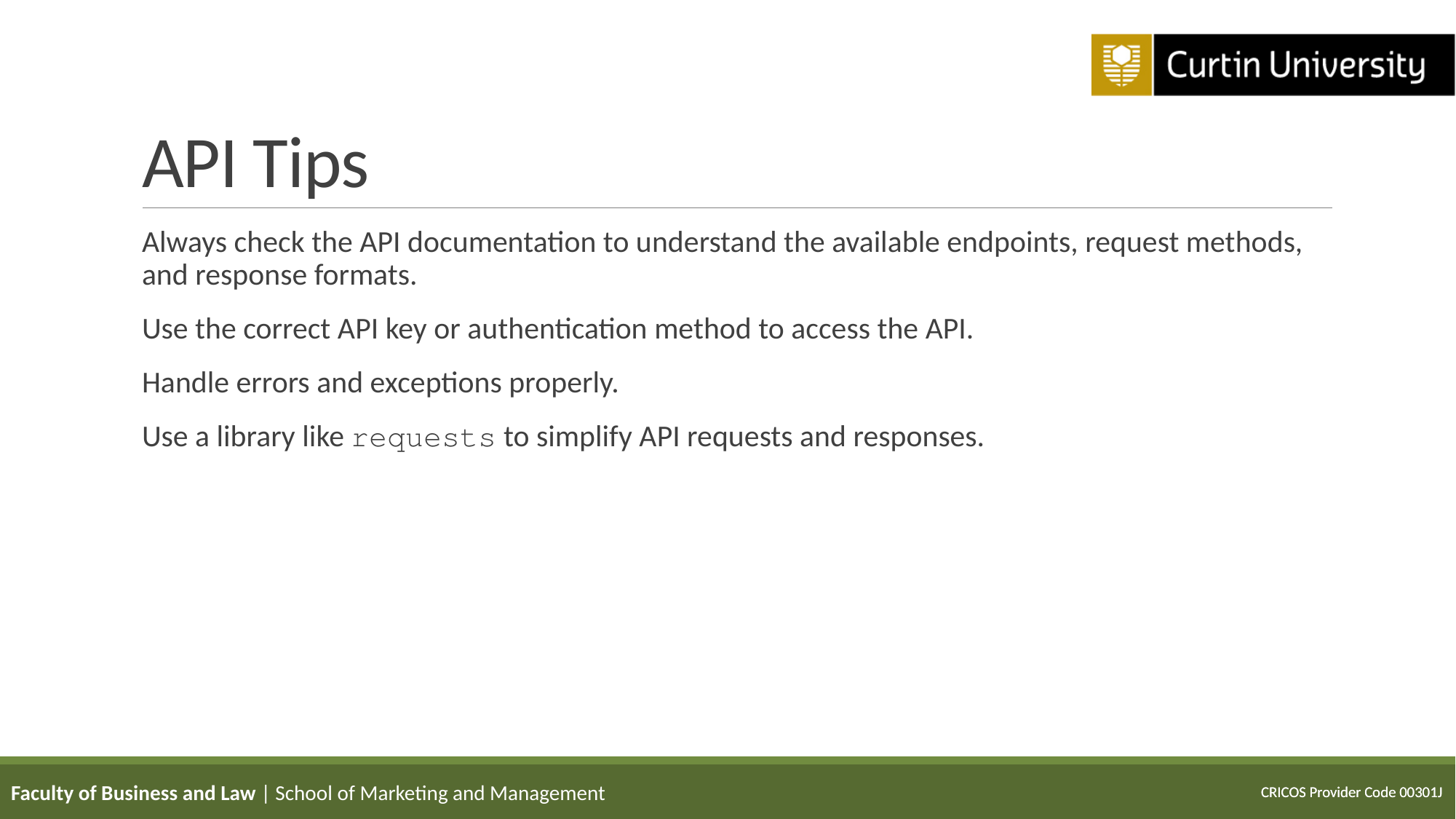

# API Tips
Always check the API documentation to understand the available endpoints, request methods, and response formats.
Use the correct API key or authentication method to access the API.
Handle errors and exceptions properly.
Use a library like requests to simplify API requests and responses.
Faculty of Business and Law | School of Marketing and Management